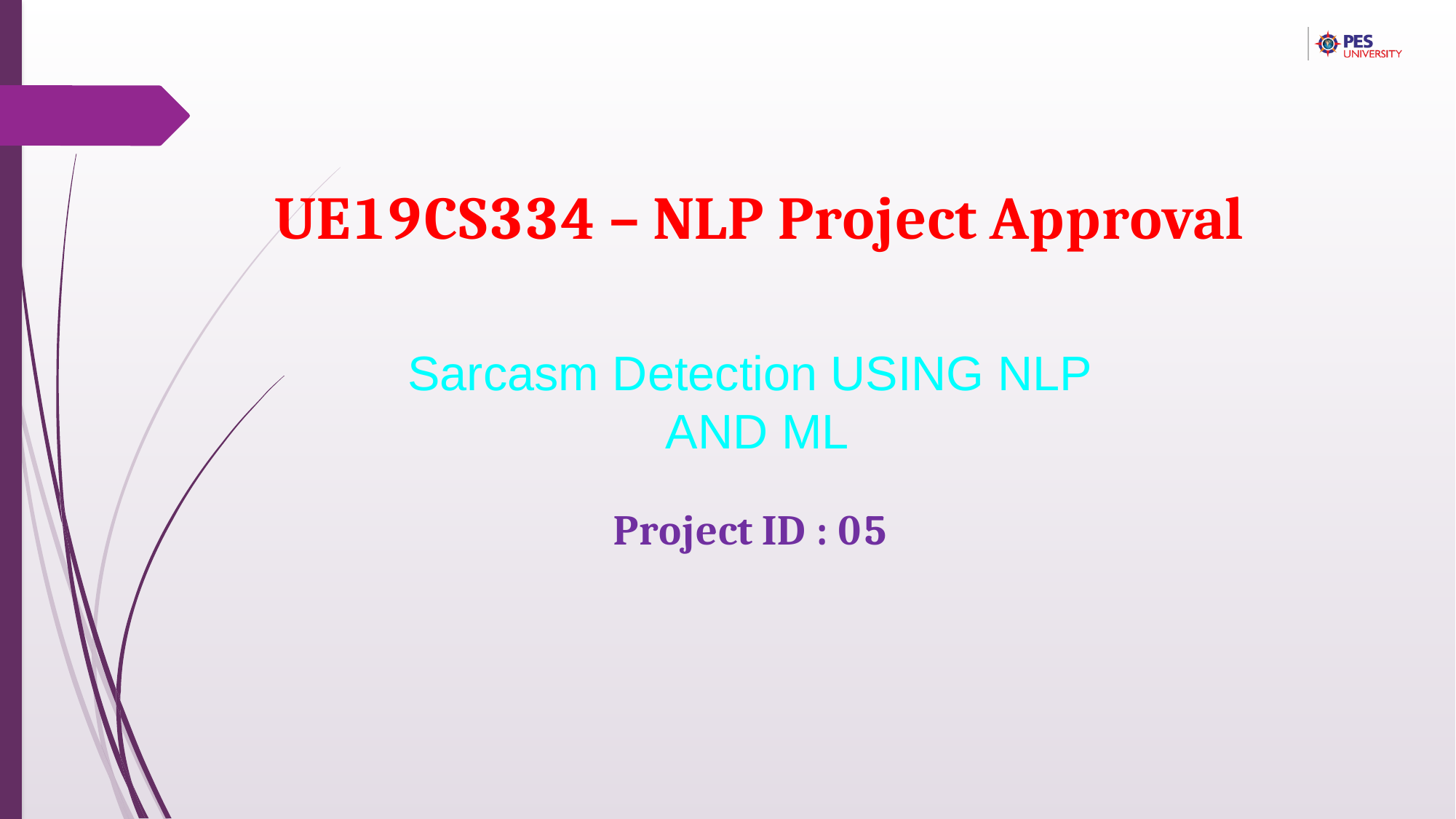

UE19CS334 – NLP Project Approval
Sarcasm Detection USING NLP
 AND ML

Project ID : 05